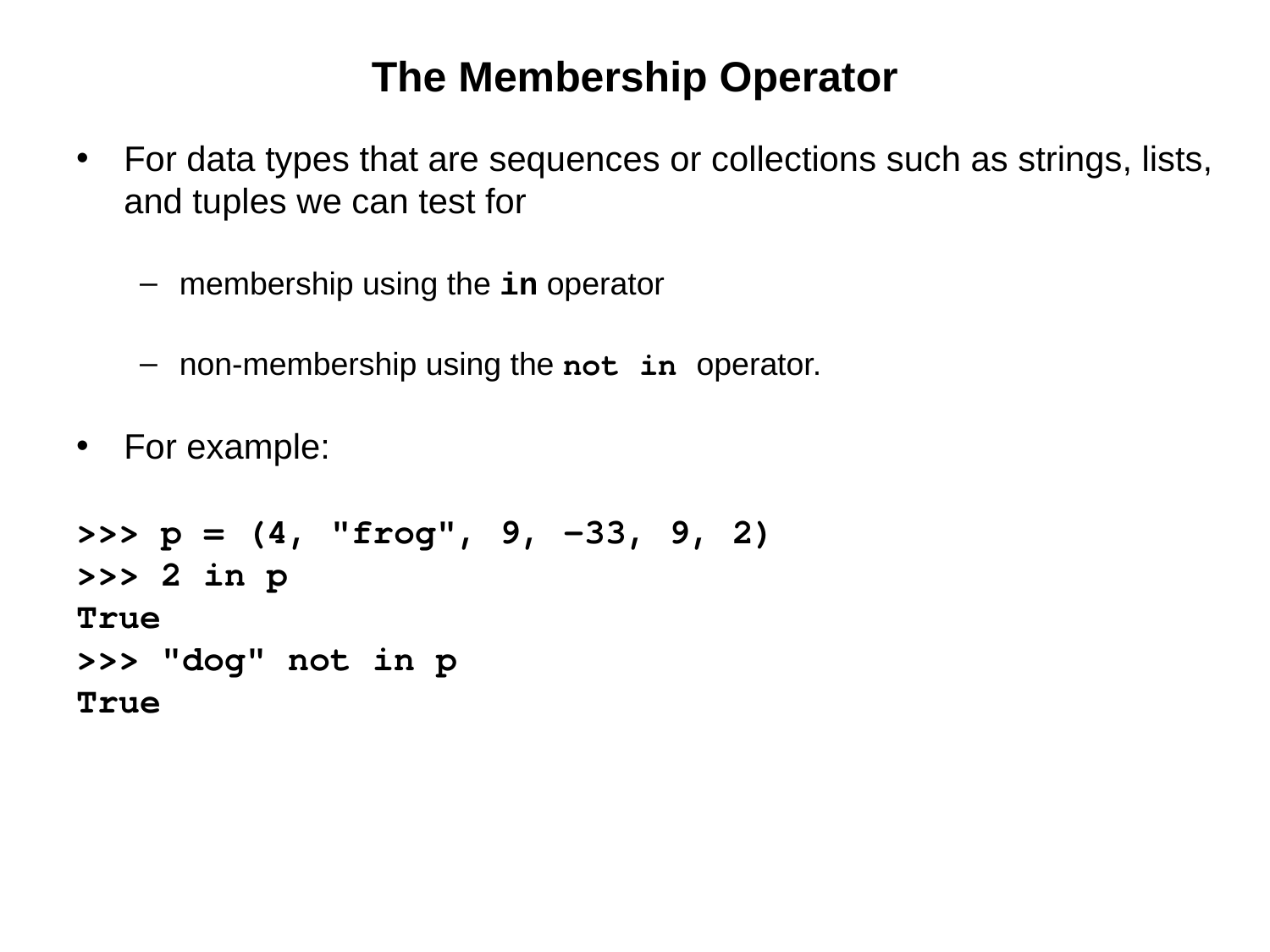

# The Membership Operator
For data types that are sequences or collections such as strings, lists, and tuples we can test for
membership using the in operator
non-membership using the not in operator.
For example:
>>> p = (4, "frog", 9, -33, 9, 2)
>>> 2 in p
True
>>> "dog" not in p
True